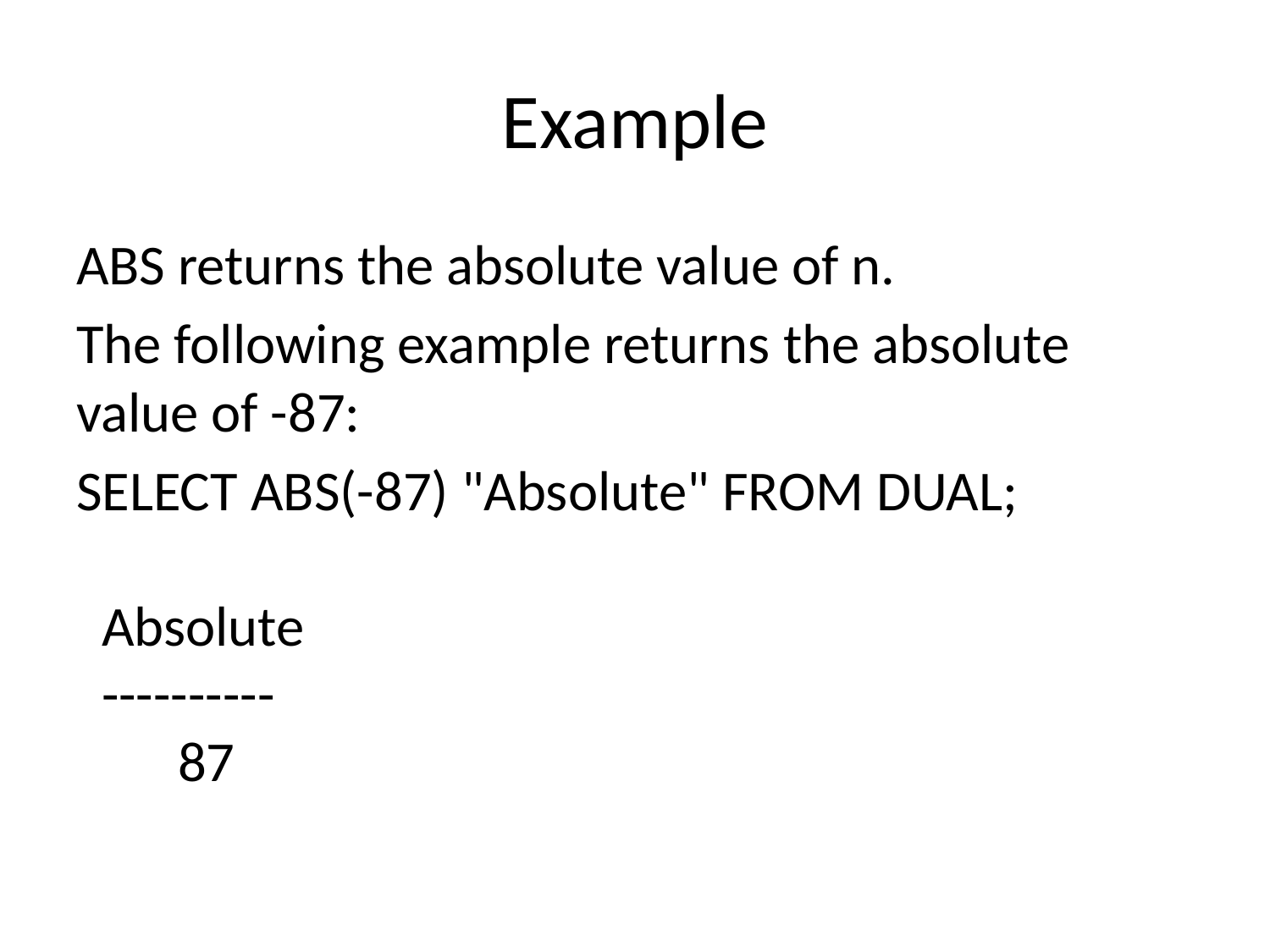

# Example
ABS returns the absolute value of n.
The following example returns the absolute value of -87:
SELECT ABS(-87) "Absolute" FROM DUAL;
  Absolute
  ----------
        87